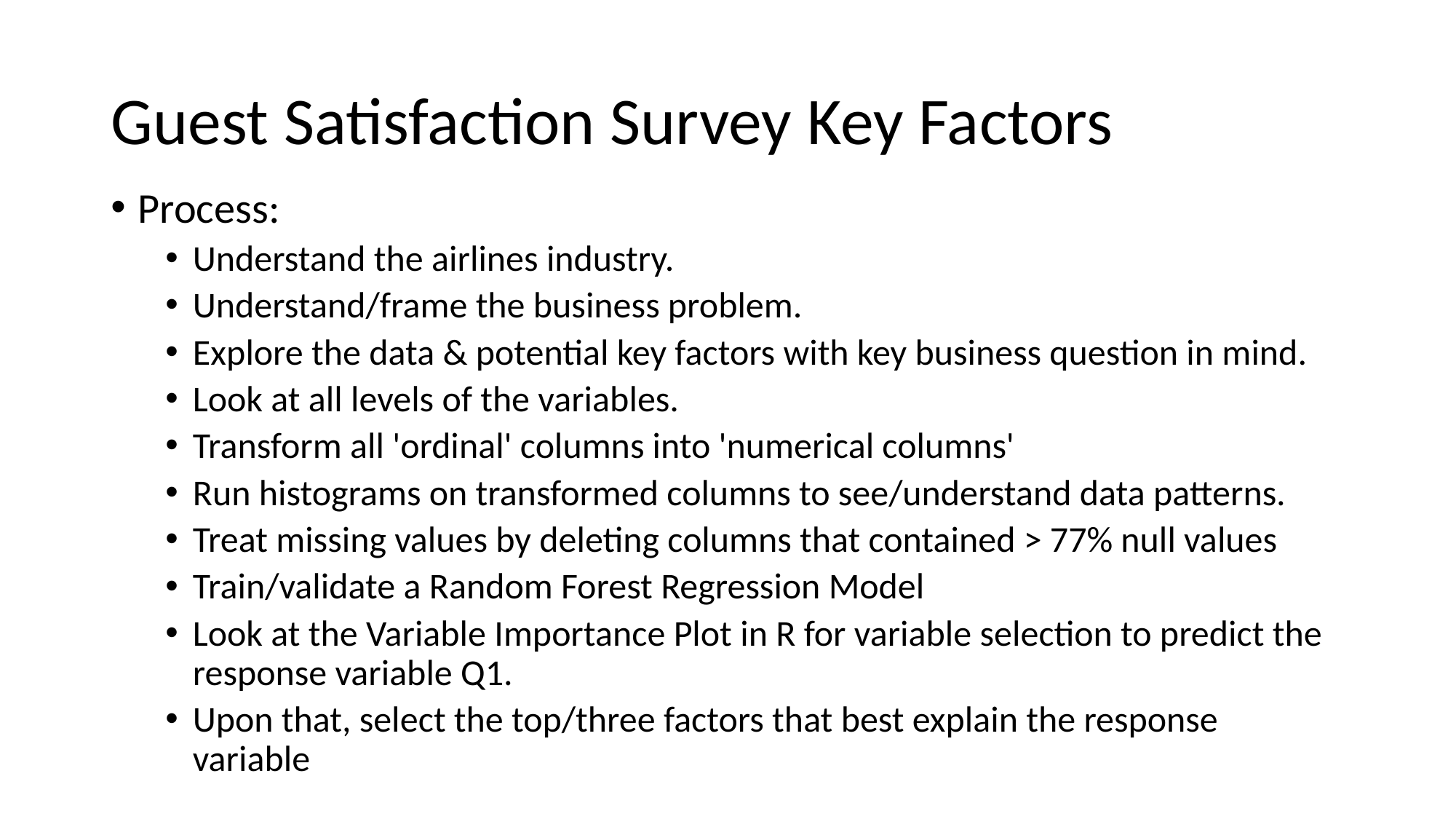

# Guest Satisfaction Survey Key Factors
Process:
Understand the airlines industry.
Understand/frame the business problem.
Explore the data & potential key factors with key business question in mind.
Look at all levels of the variables.
Transform all 'ordinal' columns into 'numerical columns'
Run histograms on transformed columns to see/understand data patterns.
Treat missing values by deleting columns that contained > 77% null values
Train/validate a Random Forest Regression Model
Look at the Variable Importance Plot in R for variable selection to predict the response variable Q1.
Upon that, select the top/three factors that best explain the response variable